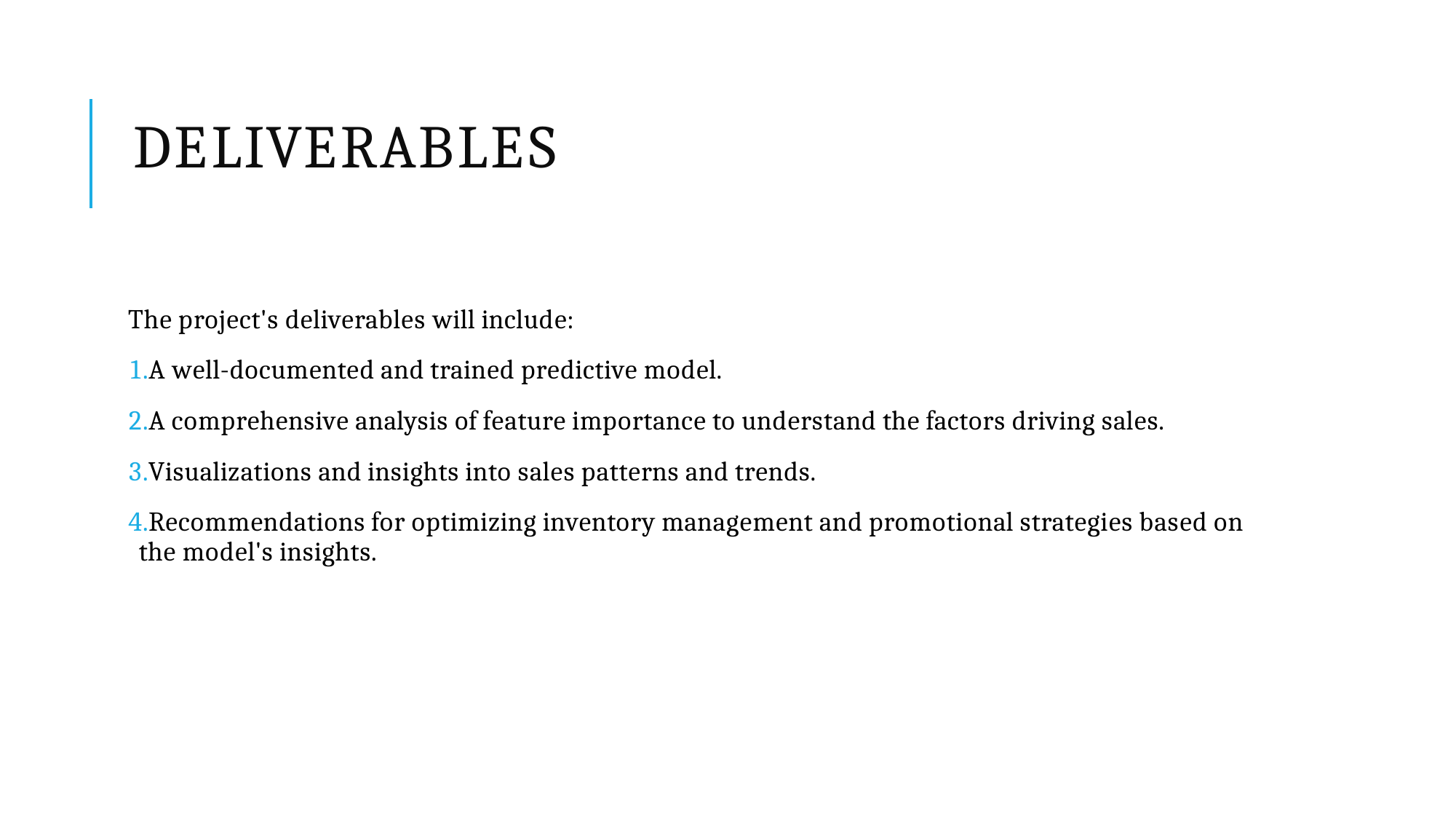

# Deliverables

The project's deliverables will include:
A well-documented and trained predictive model.
A comprehensive analysis of feature importance to understand the factors driving sales.
Visualizations and insights into sales patterns and trends.
Recommendations for optimizing inventory management and promotional strategies based on the model's insights.